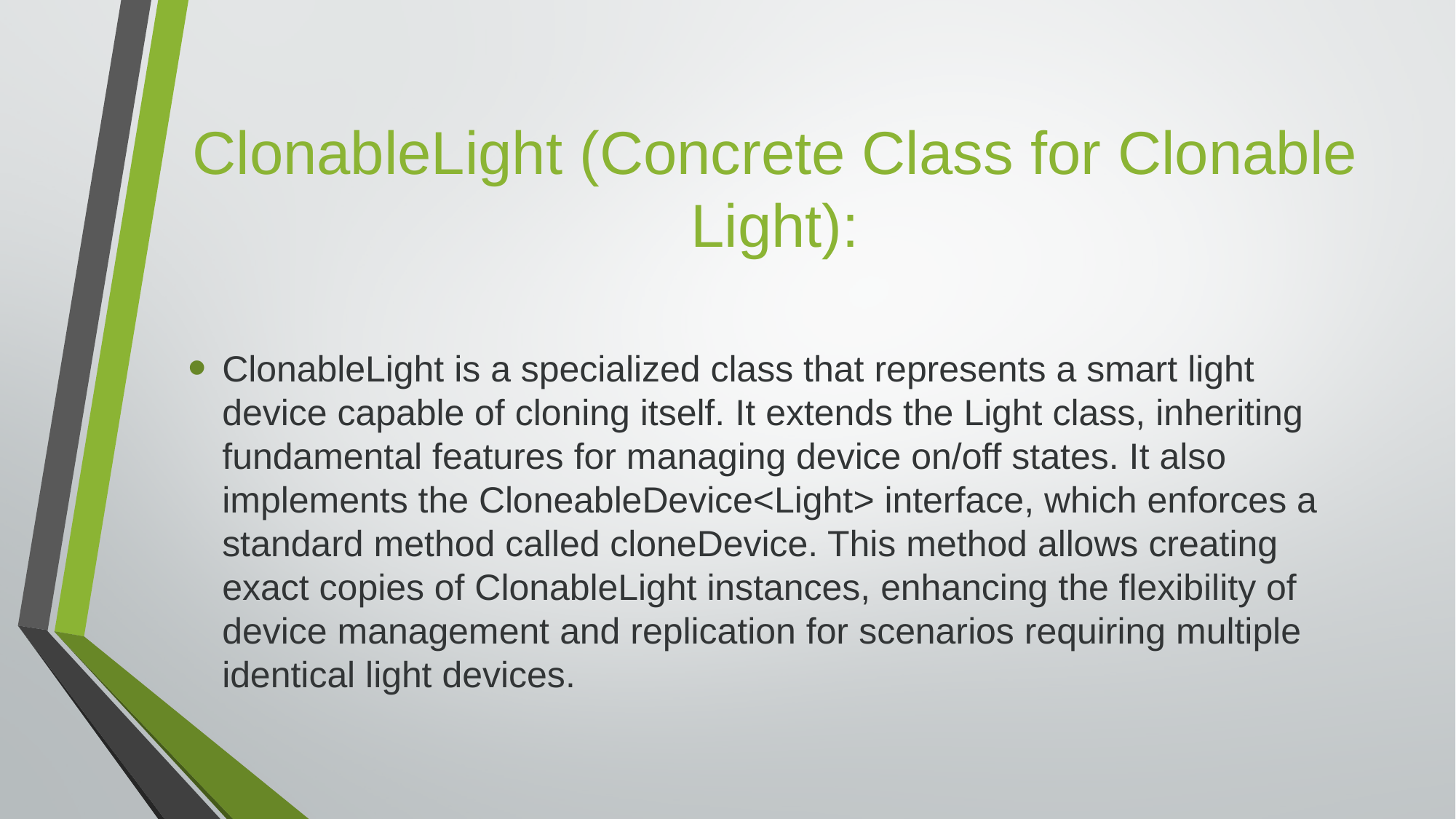

# ClonableLight (Concrete Class for Clonable Light):
ClonableLight is a specialized class that represents a smart light device capable of cloning itself. It extends the Light class, inheriting fundamental features for managing device on/off states. It also implements the CloneableDevice<Light> interface, which enforces a standard method called cloneDevice. This method allows creating exact copies of ClonableLight instances, enhancing the flexibility of device management and replication for scenarios requiring multiple identical light devices.